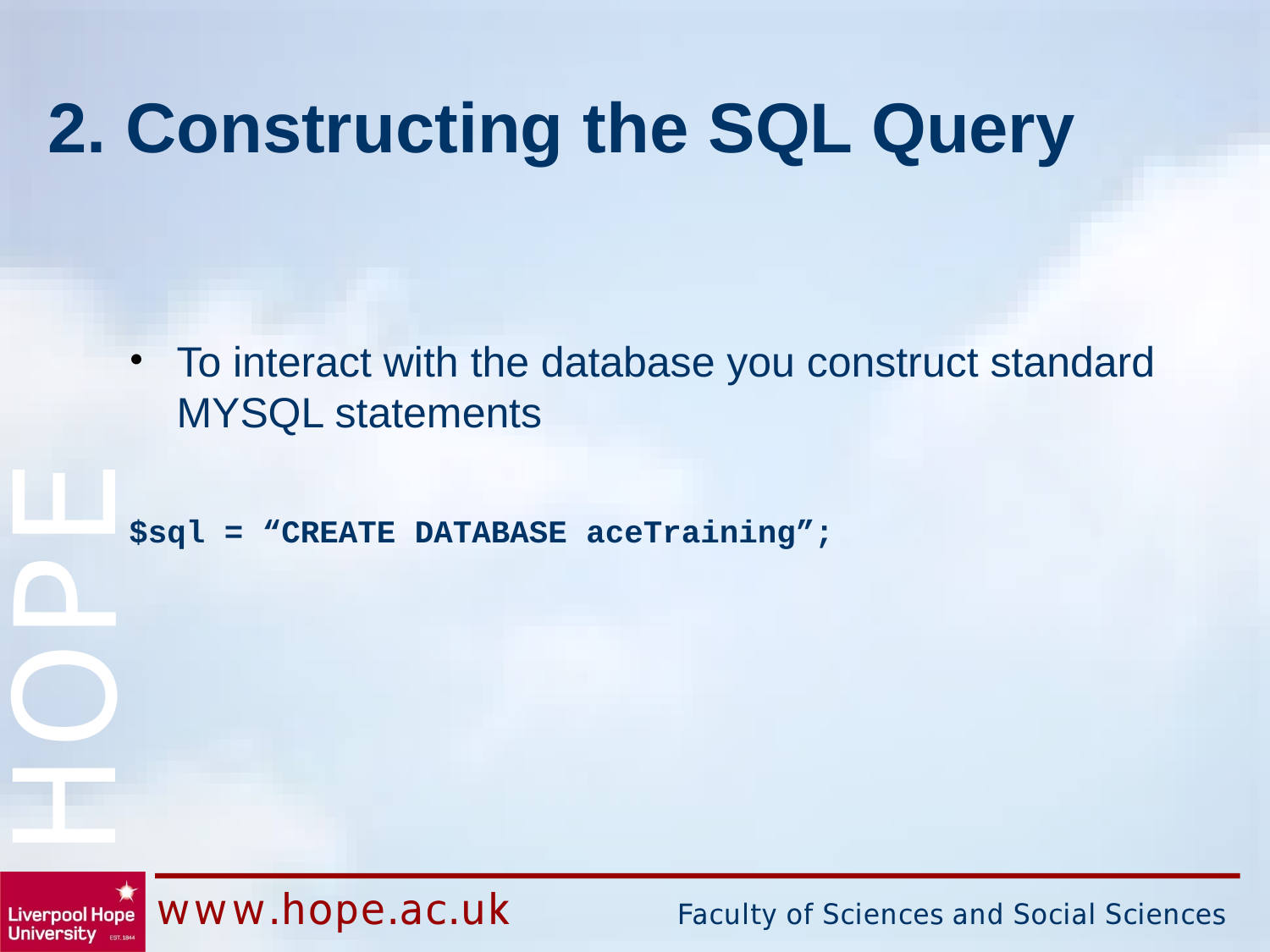

# 2. Constructing the SQL Query
To interact with the database you construct standard MYSQL statements

$sql = “CREATE DATABASE aceTraining”;